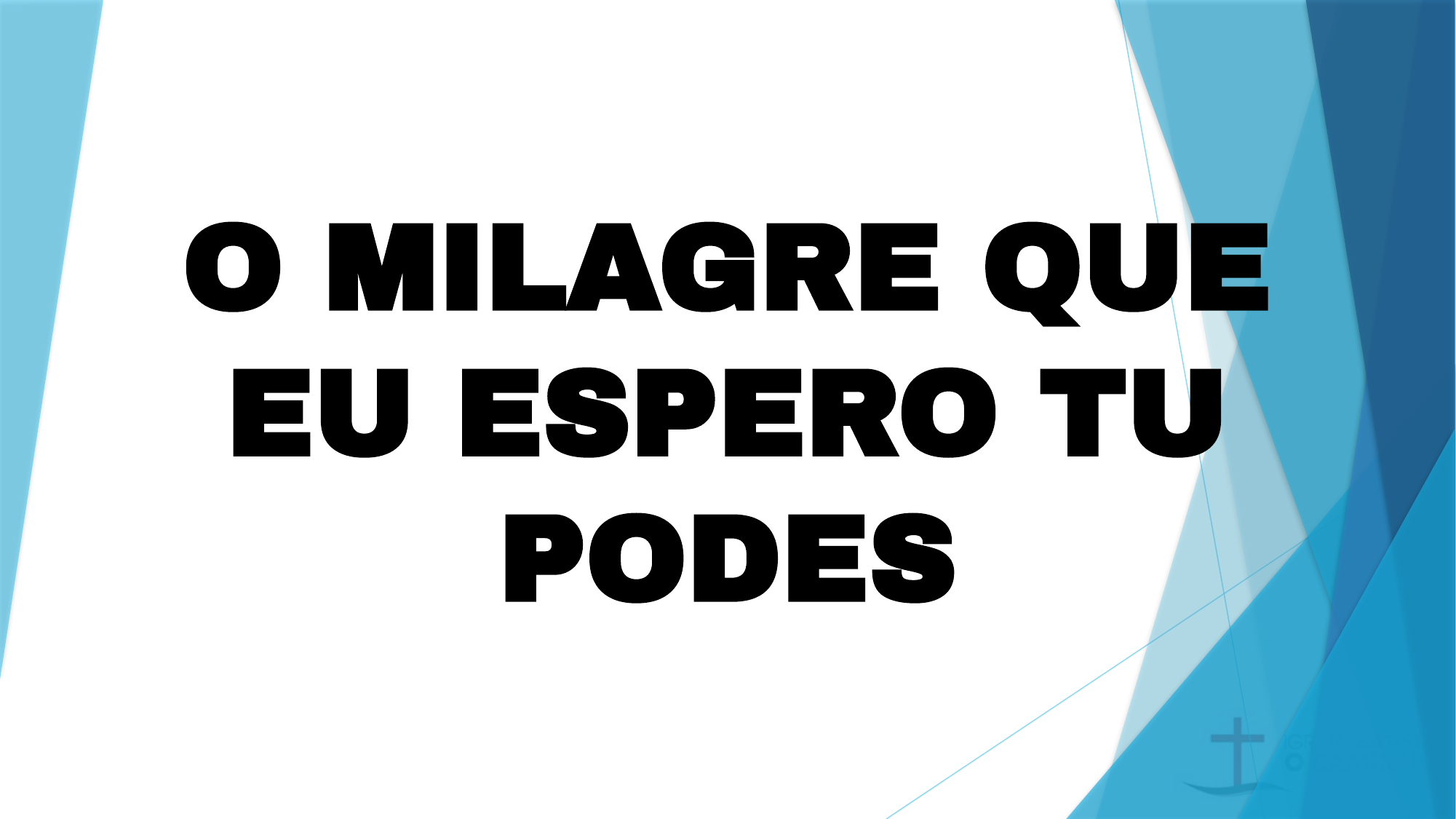

O MILAGRE QUE EU ESPERO TU PODES
#